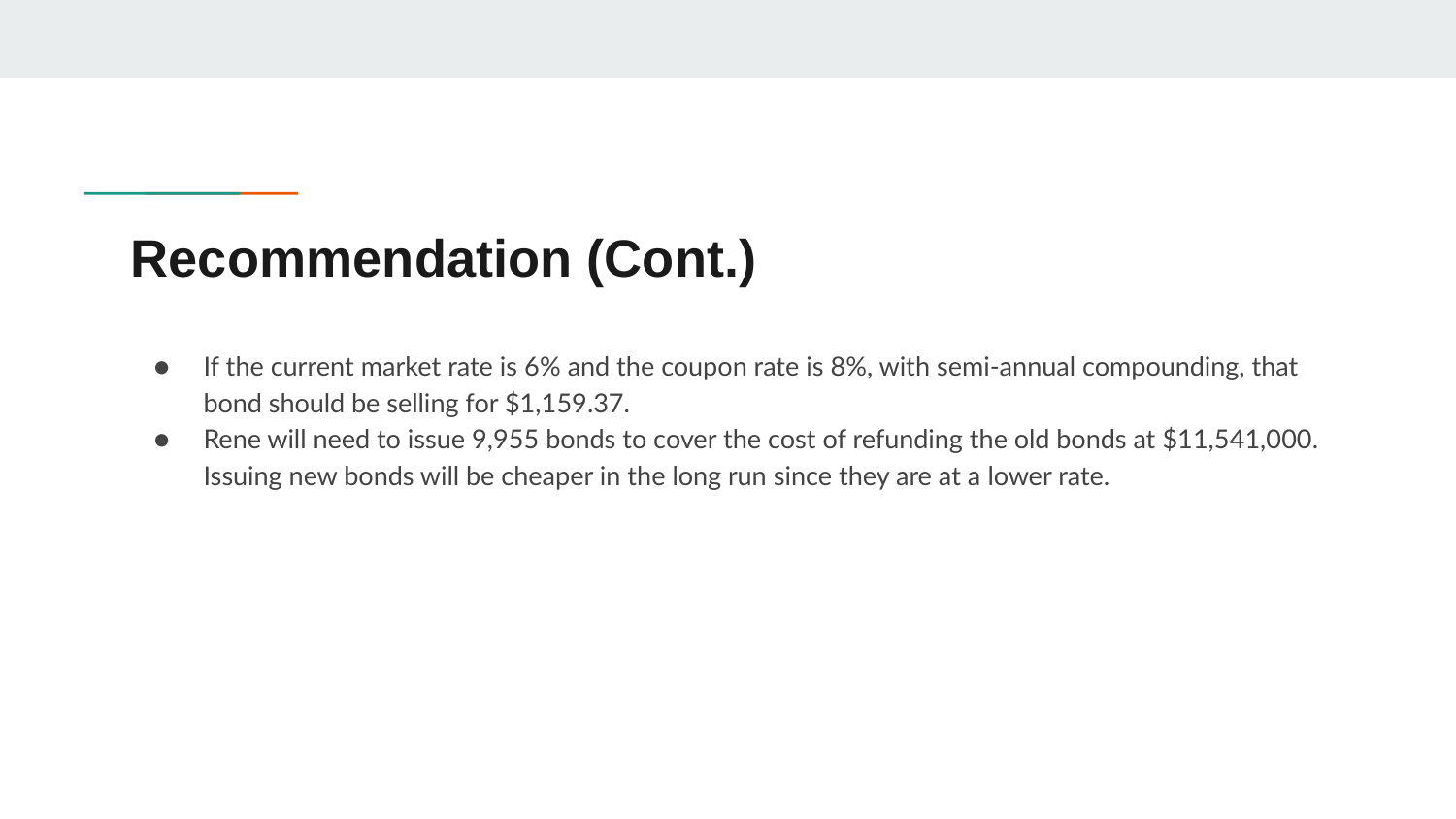

# Recommendation (Cont.)
If the current market rate is 6% and the coupon rate is 8%, with semi-annual compounding, that bond should be selling for $1,159.37.
Rene will need to issue 9,955 bonds to cover the cost of refunding the old bonds at $11,541,000. Issuing new bonds will be cheaper in the long run since they are at a lower rate.